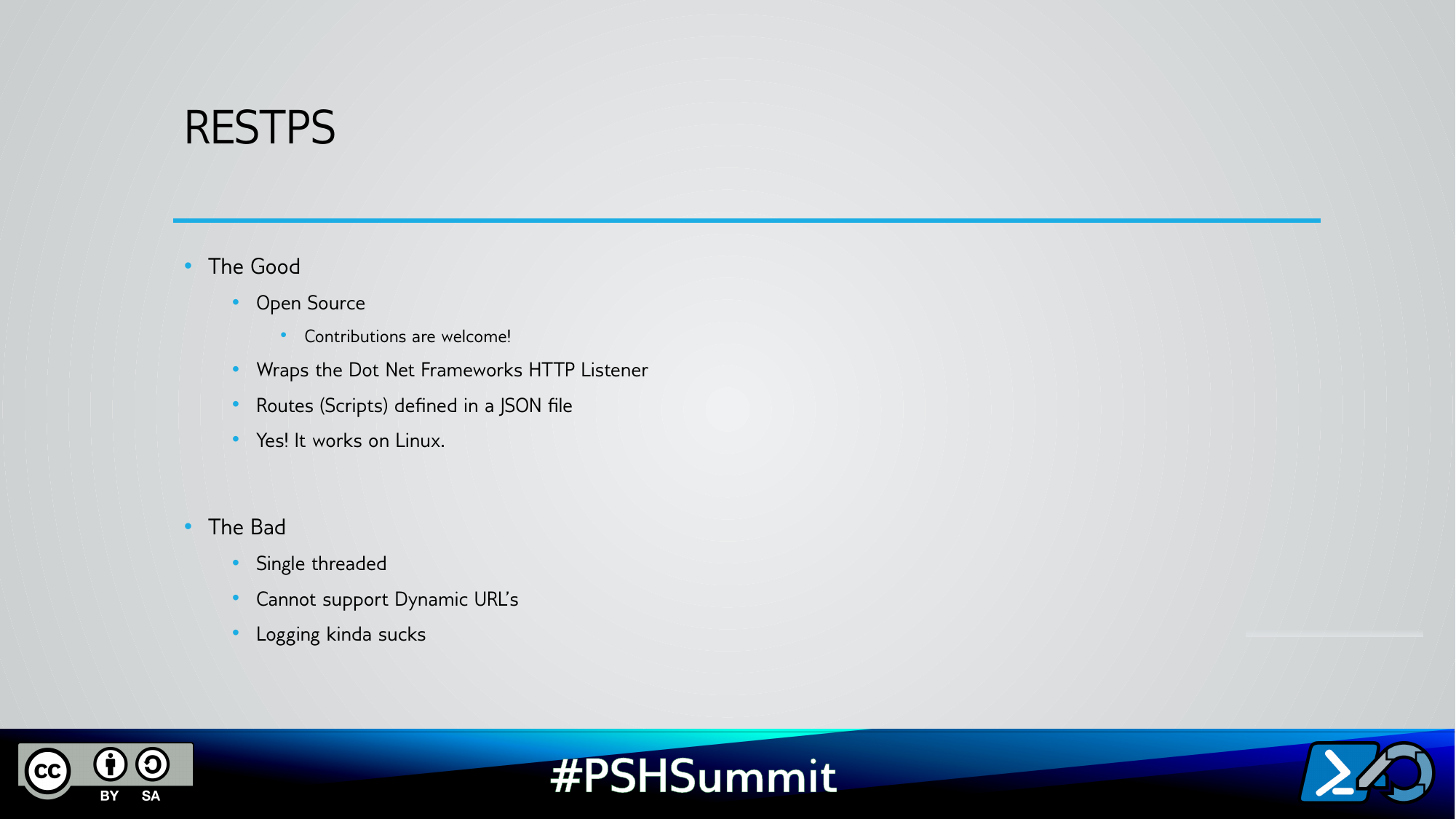

# RestPS
The Good
Open Source
Contributions are welcome!
Wraps the Dot Net Frameworks HTTP Listener
Routes (Scripts) defined in a JSON file
Yes! It works on Linux.

The Bad
Single threaded
Cannot support Dynamic URL’s
Logging kinda sucks